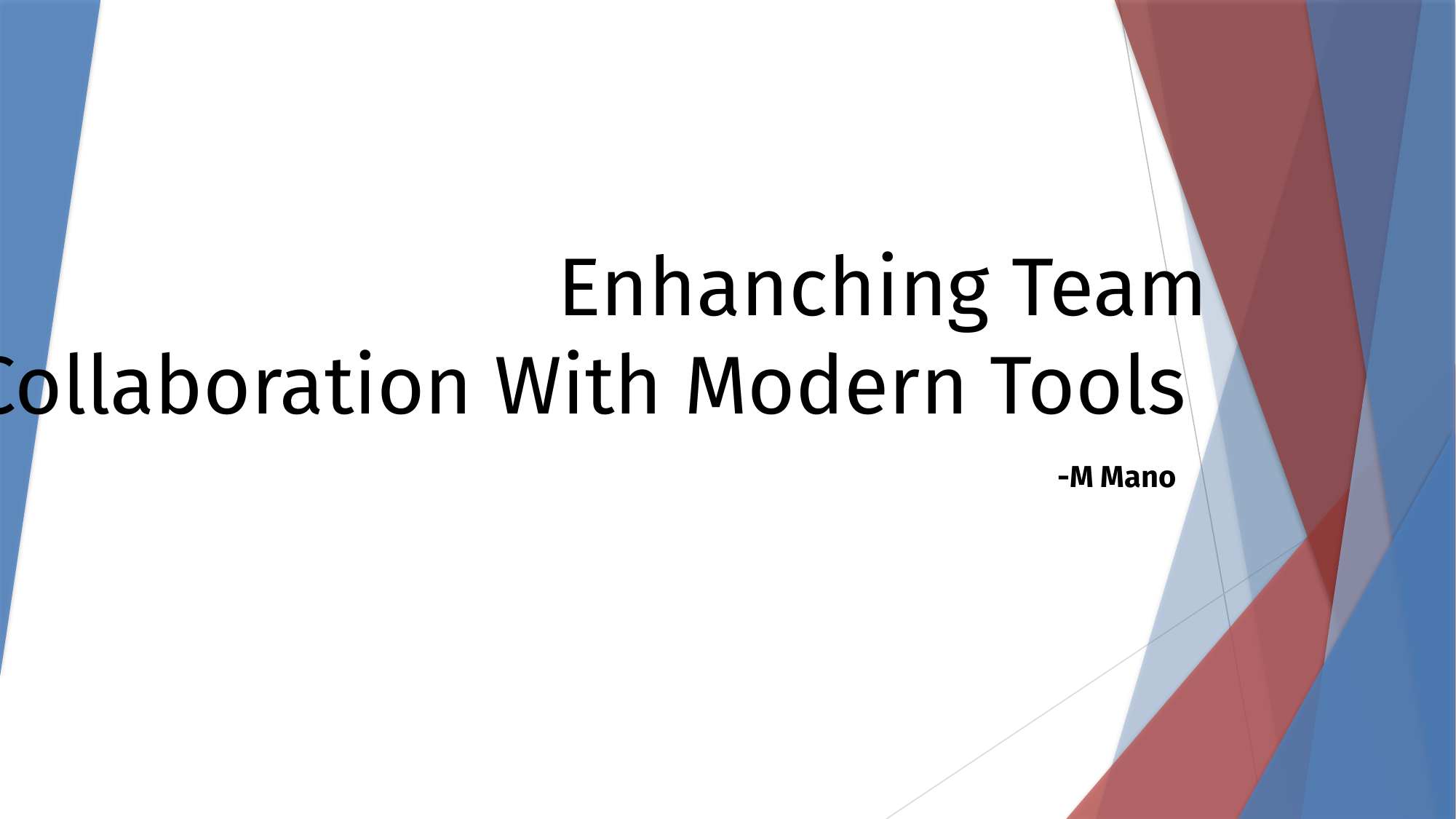

# Enhanching Team Collaboration With Modern Tools
-M Mano